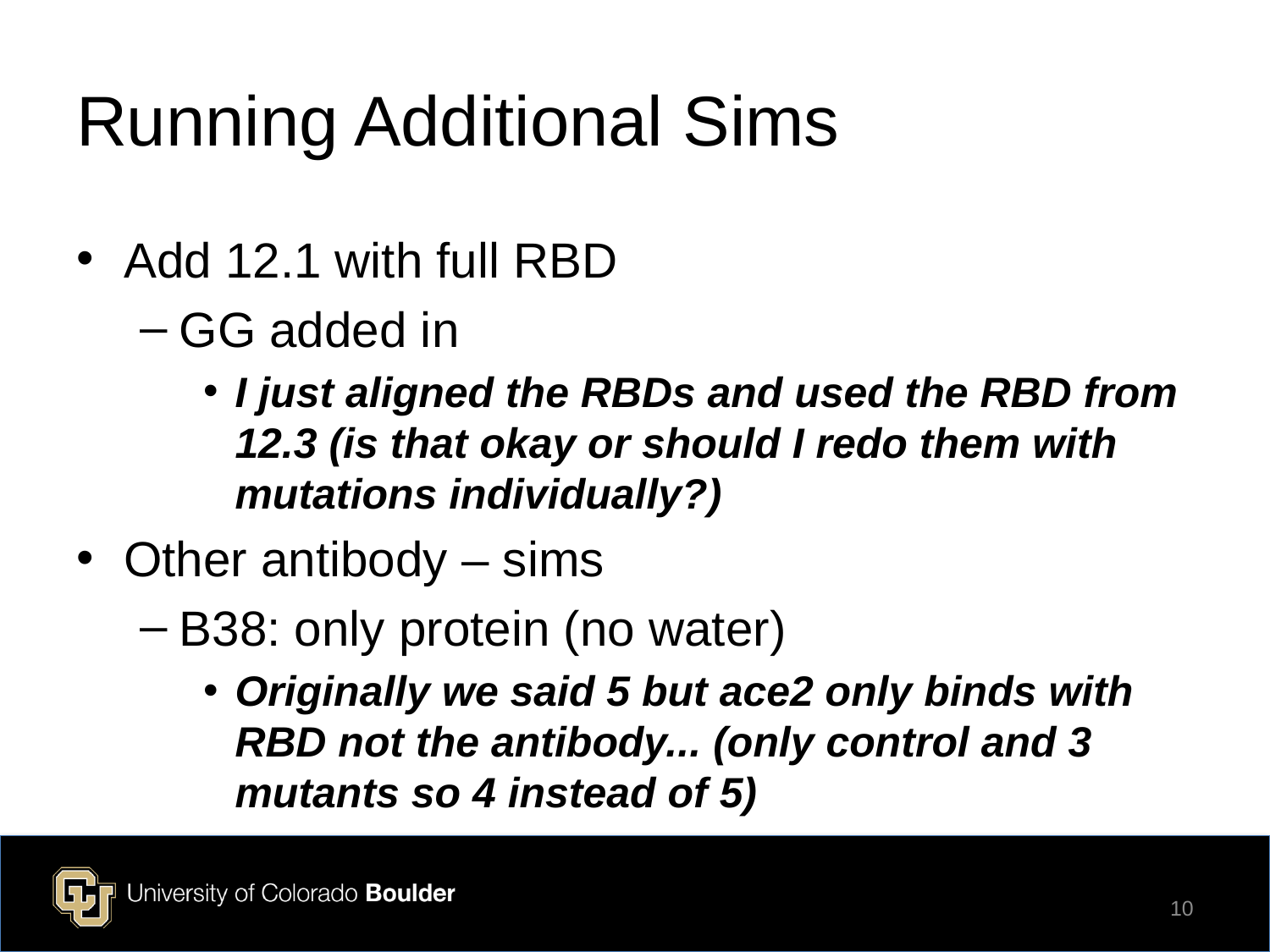

# Running Additional Sims
Add 12.1 with full RBD
GG added in
I just aligned the RBDs and used the RBD from 12.3 (is that okay or should I redo them with mutations individually?)
Other antibody – sims
B38: only protein (no water)
Originally we said 5 but ace2 only binds with RBD not the antibody... (only control and 3 mutants so 4 instead of 5)

10